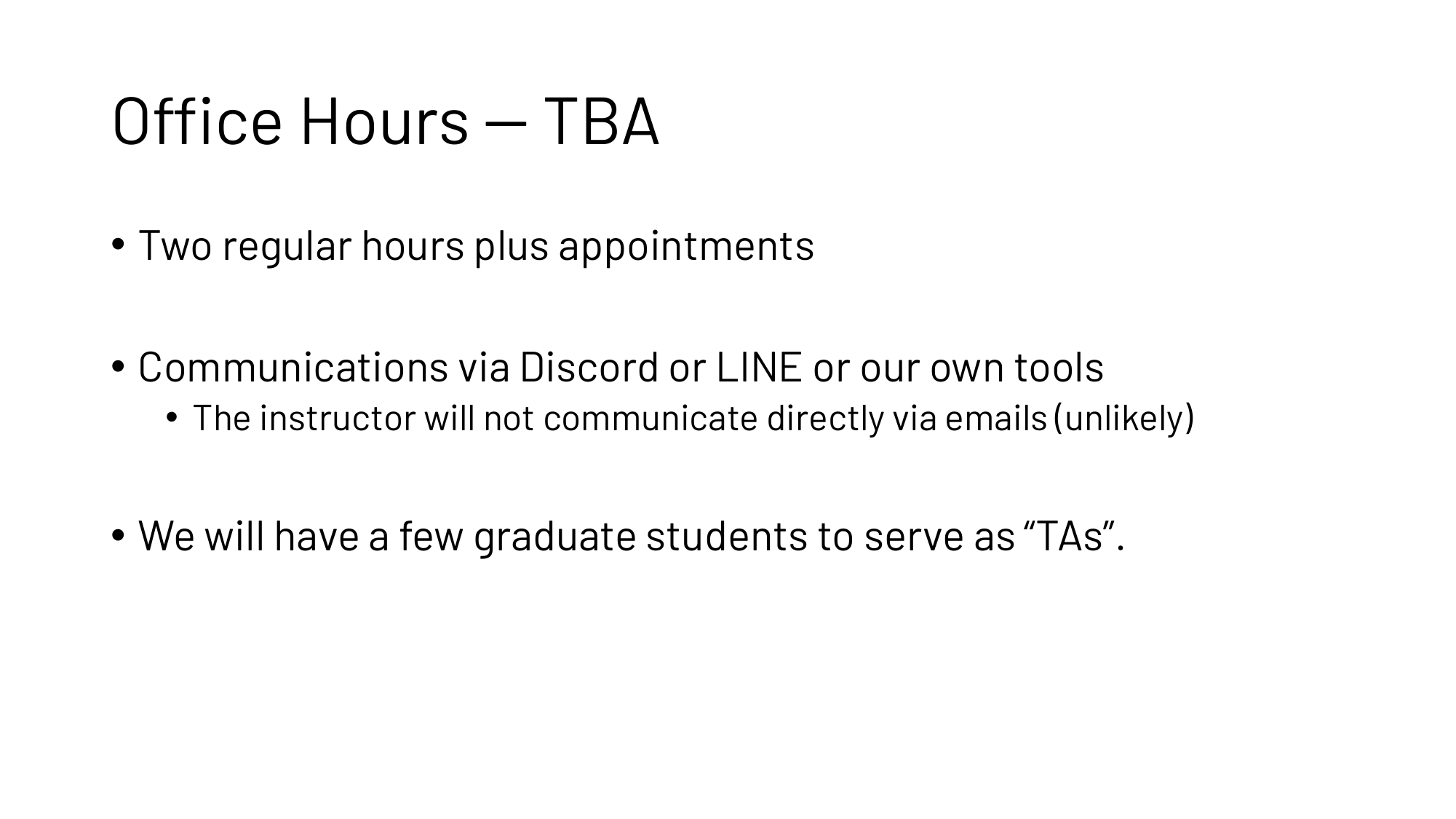

# Office Hours -- TBA
Two regular hours plus appointments

Communications via Discord or LINE or our own tools
The instructor will not communicate directly via emails (unlikely)

We will have a few graduate students to serve as “TAs”.